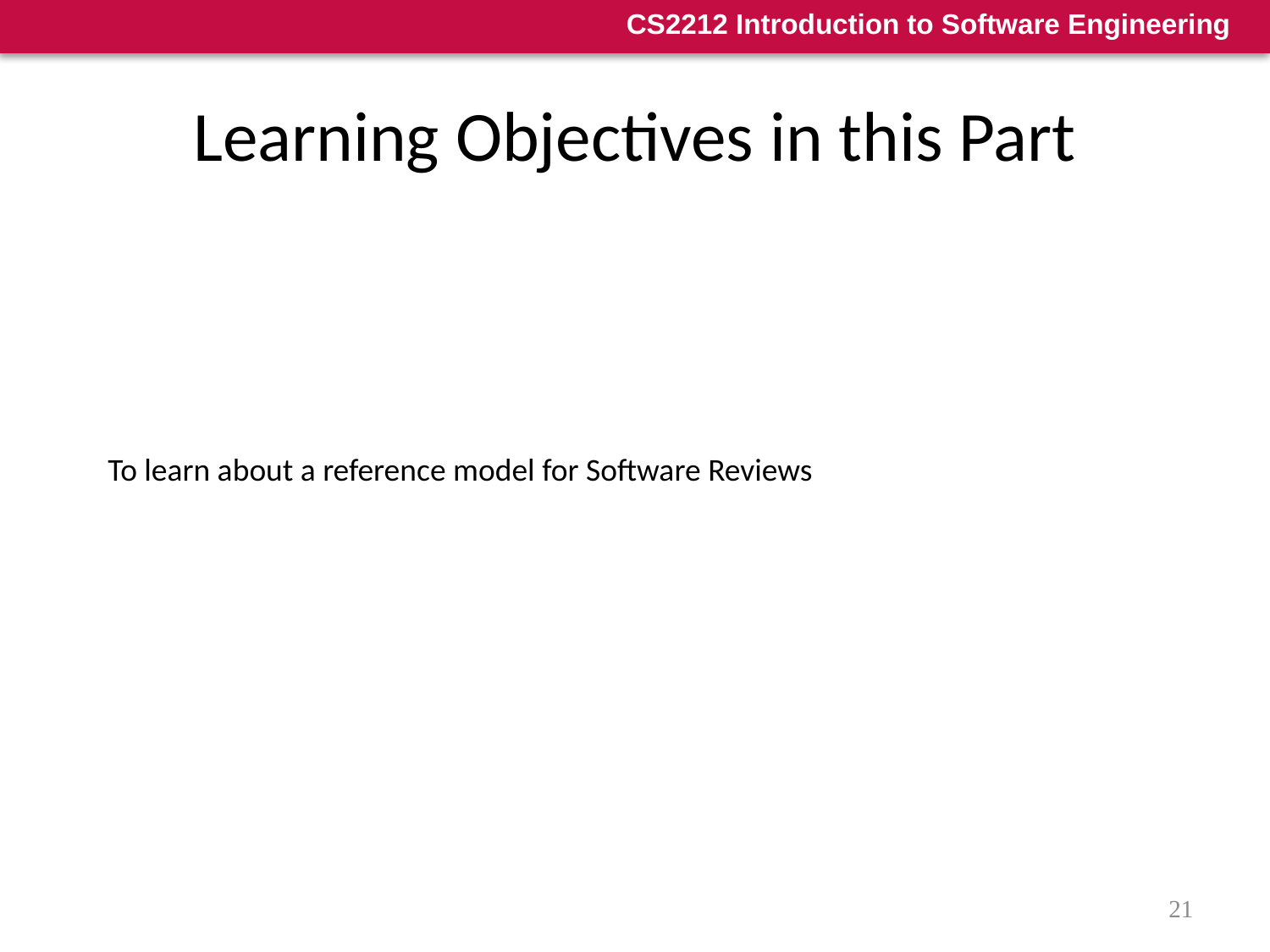

# Learning Objectives in this Part

To learn about a reference model for Software Reviews

21